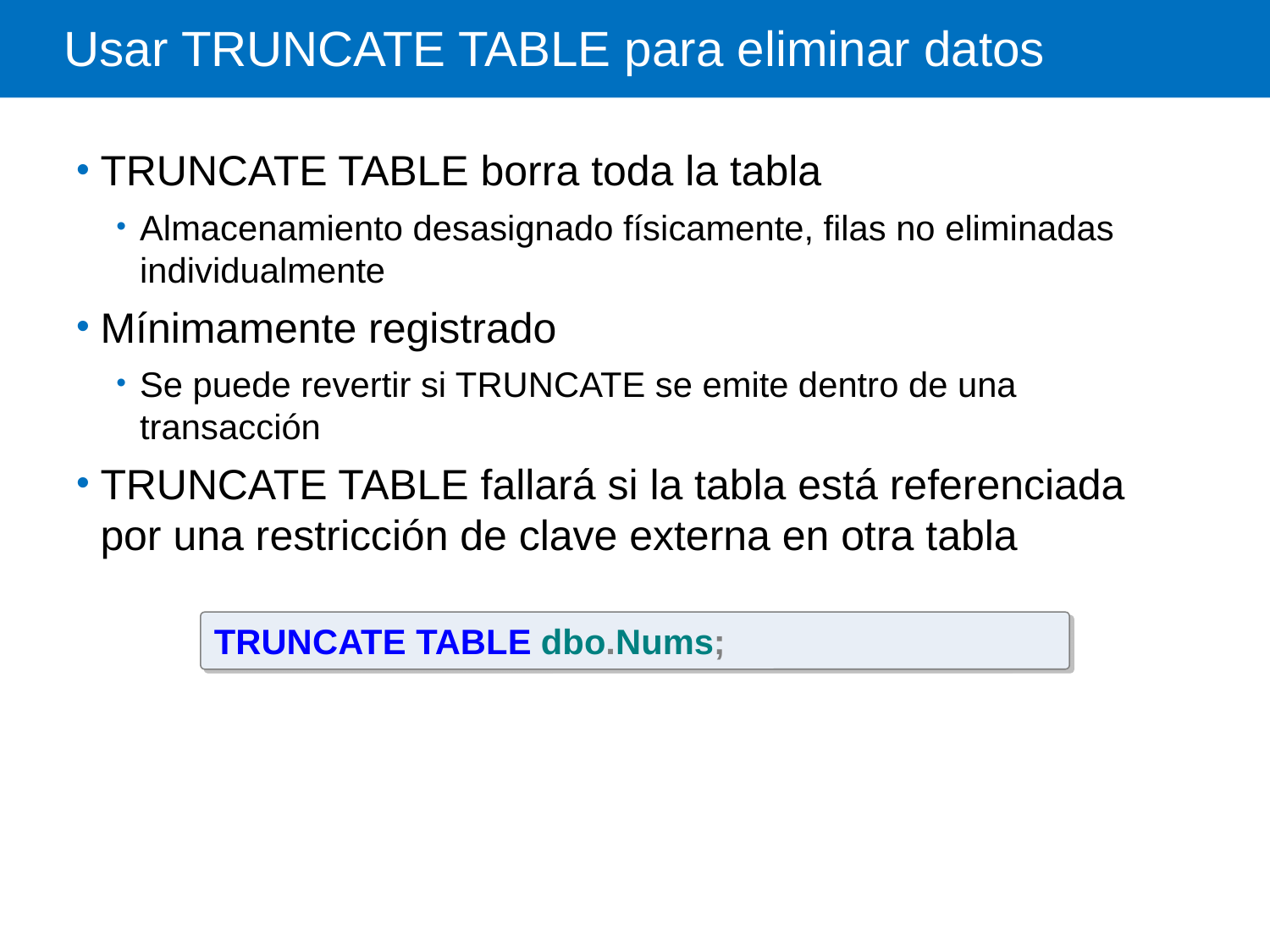

# Usar TRUNCATE TABLE para eliminar datos
TRUNCATE TABLE borra toda la tabla
Almacenamiento desasignado físicamente, filas no eliminadas individualmente
Mínimamente registrado
Se puede revertir si TRUNCATE se emite dentro de una transacción
TRUNCATE TABLE fallará si la tabla está referenciada por una restricción de clave externa en otra tabla
TRUNCATE TABLE dbo.Nums;